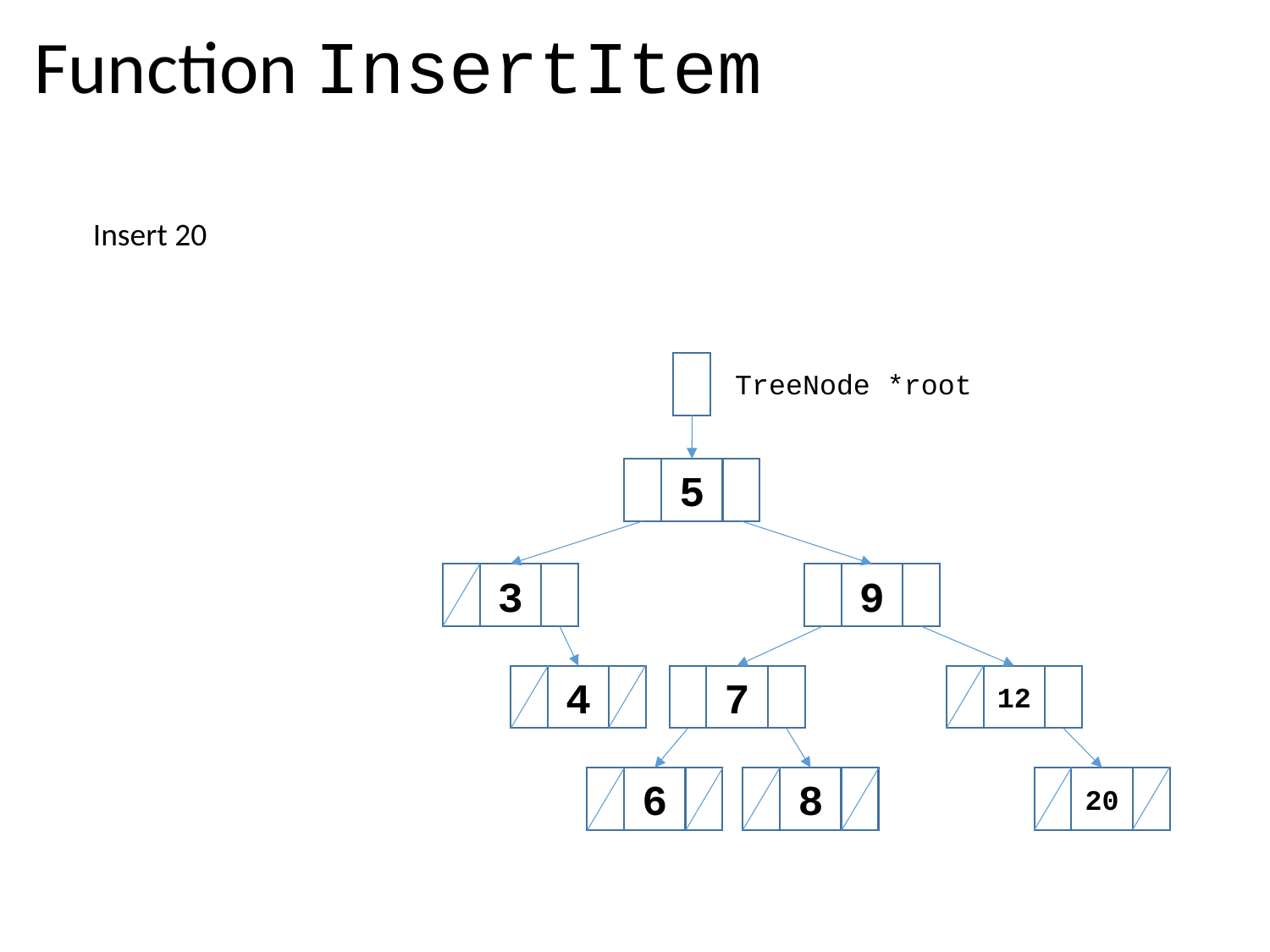

# Function InsertItem
Insert 20

TreeNode *root

5

9
3

4

7
12

20

8
6